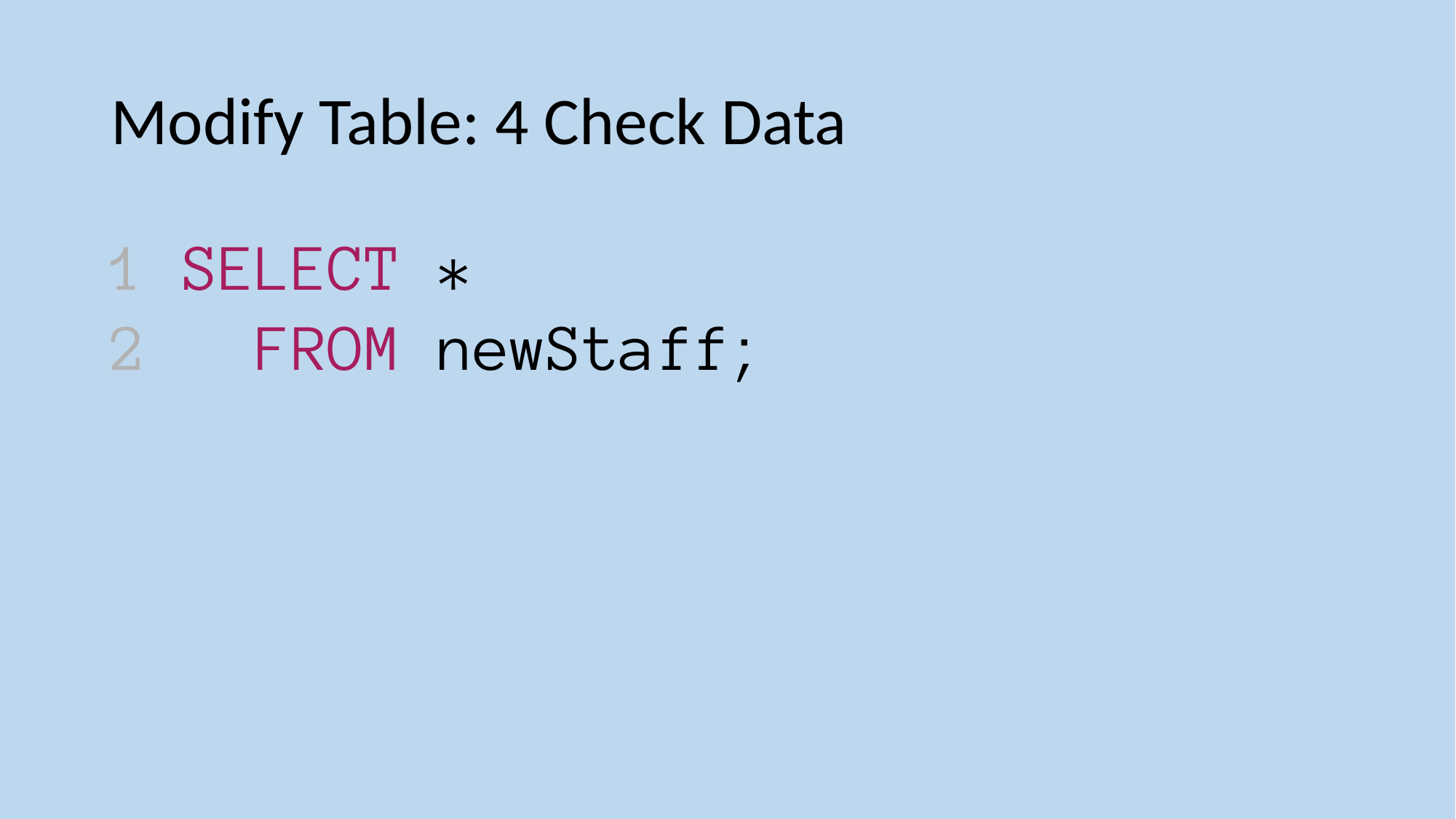

# Modify Table: 4 Check Data
1 SELECT *
2   FROM newStaff;